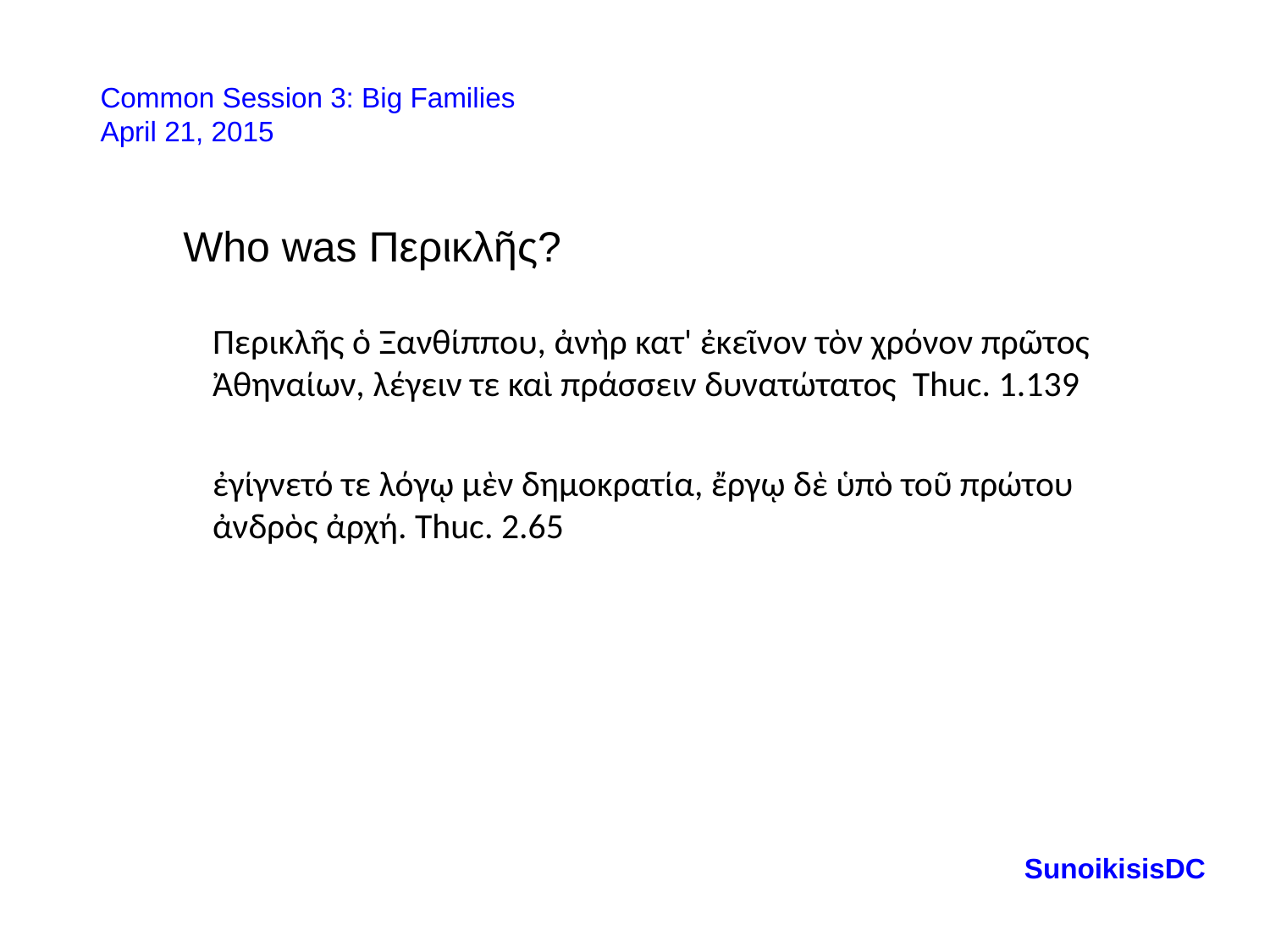

Common Session 3: Big Families
April 21, 2015
Who was Περικλῆς?
Περικλῆς ὁ Ξανθίππου, ἀνὴρ κατ' ἐκεῖνον τὸν χρόνον πρῶτος Ἀθηναίων, λέγειν τε καὶ πράσσειν δυνατώτατος  Thuc. 1.139
ἐγίγνετό τε λόγῳ μὲν δημοκρατία, ἔργῳ δὲ ὑπὸ τοῦ πρώτου ἀνδρὸς ἀρχή. Thuc. 2.65
SunoikisisDC